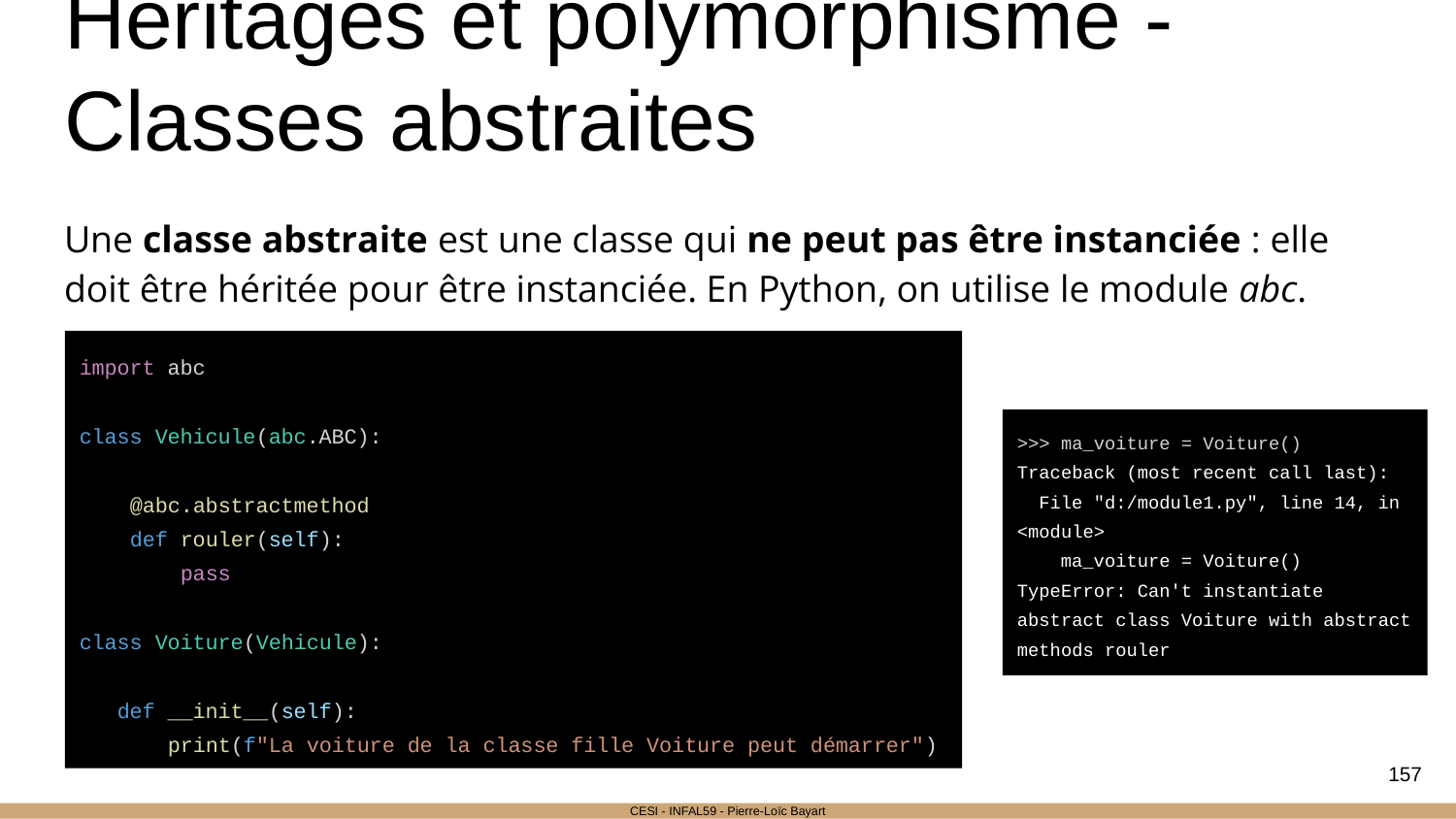

# Héritages et polymorphisme - Classes abstraites
Une classe abstraite est une classe qui ne peut pas être instanciée : elle doit être héritée pour être instanciée. En Python, on utilise le module abc.

import abc

class Vehicule(abc.ABC):

    @abc.abstractmethod
    def rouler(self):
        pass

class Voiture(Vehicule):

   def __init__(self):
       print(f"La voiture de la classe fille Voiture peut démarrer")
>>> ma_voiture = Voiture()
Traceback (most recent call last):
  File "d:/module1.py", line 14, in <module>
    ma_voiture = Voiture()
TypeError: Can't instantiate abstract class Voiture with abstract methods rouler
157